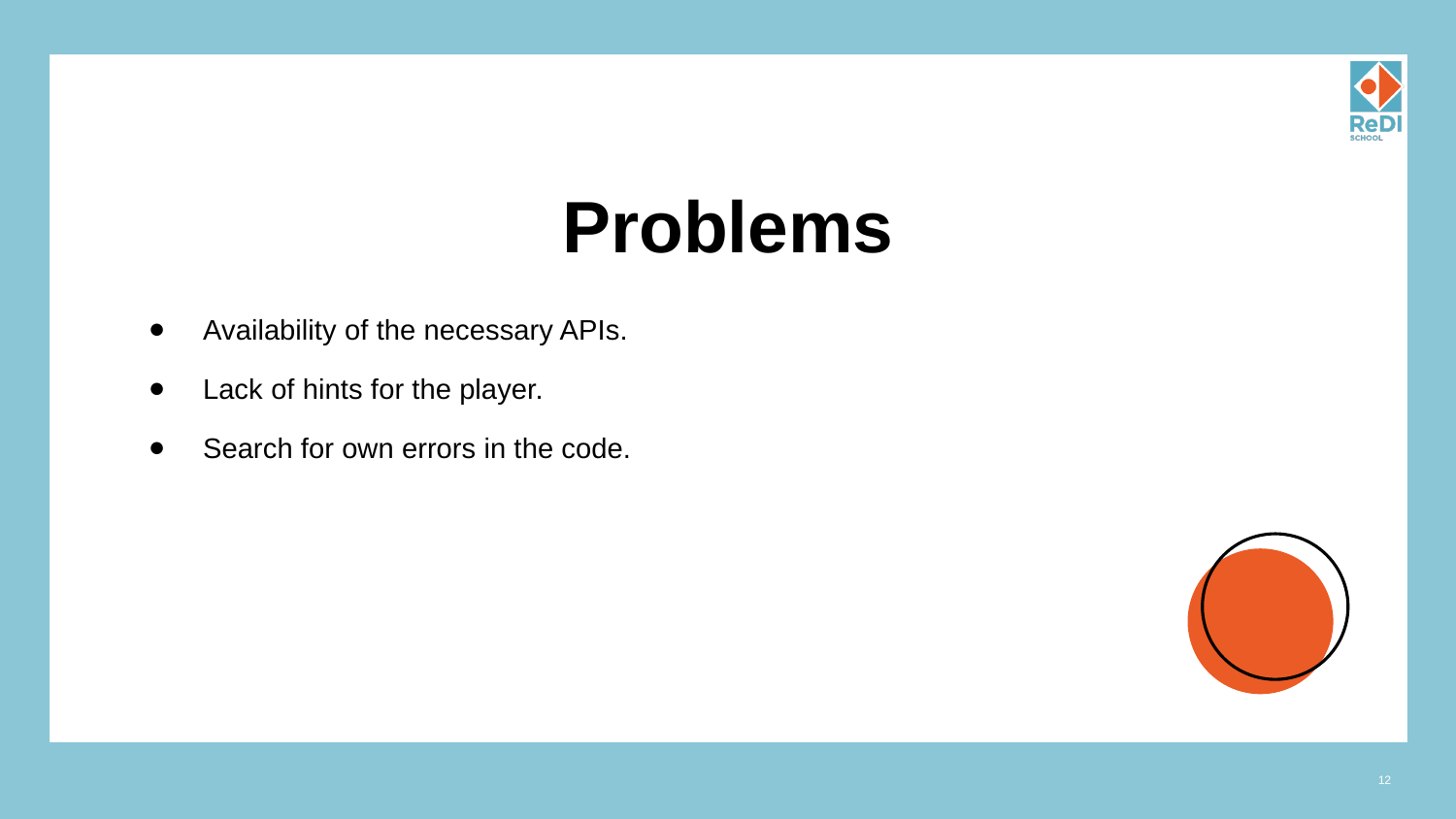

# Problems
Availability of the necessary APIs.
Lack of hints for the player.
Search for own errors in the code.

12